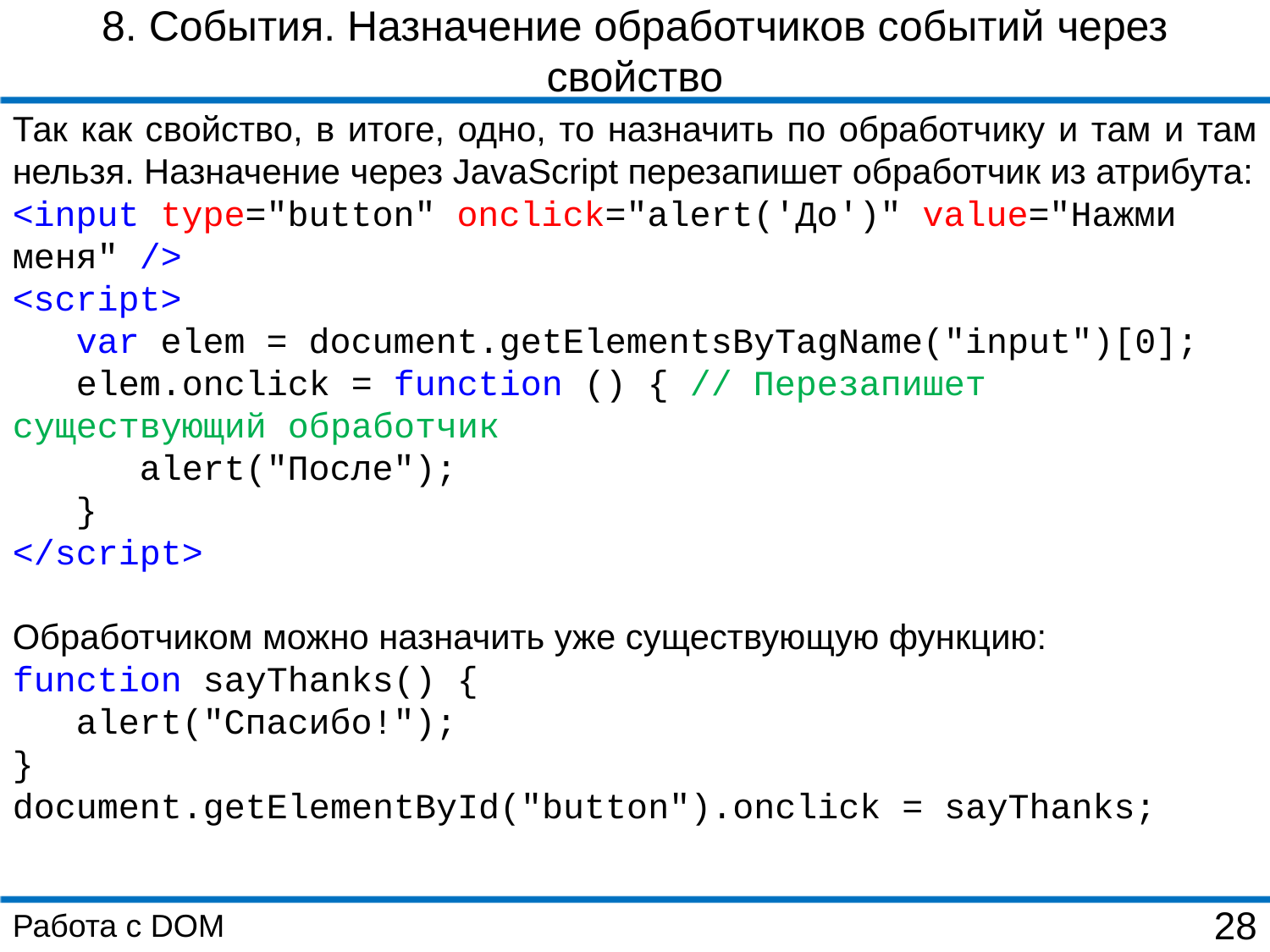

8. События. Назначение обработчиков событий через свойство
Так как свойство, в итоге, одно, то назначить по обработчику и там и там нельзя. Назначение через JavaScript перезапишет обработчик из атрибута:
<input type="button" onclick="alert('До')" value="Нажми меня" />
<script>
   var elem = document.getElementsByTagName("input")[0];
   elem.onclick = function () { // Перезапишет существующий обработчик
      alert("После");
   }
</script>

Обработчиком можно назначить уже существующую функцию:
function sayThanks() {
   alert("Спасибо!");
}
document.getElementById("button").onclick = sayThanks;
Работа с DOM
28